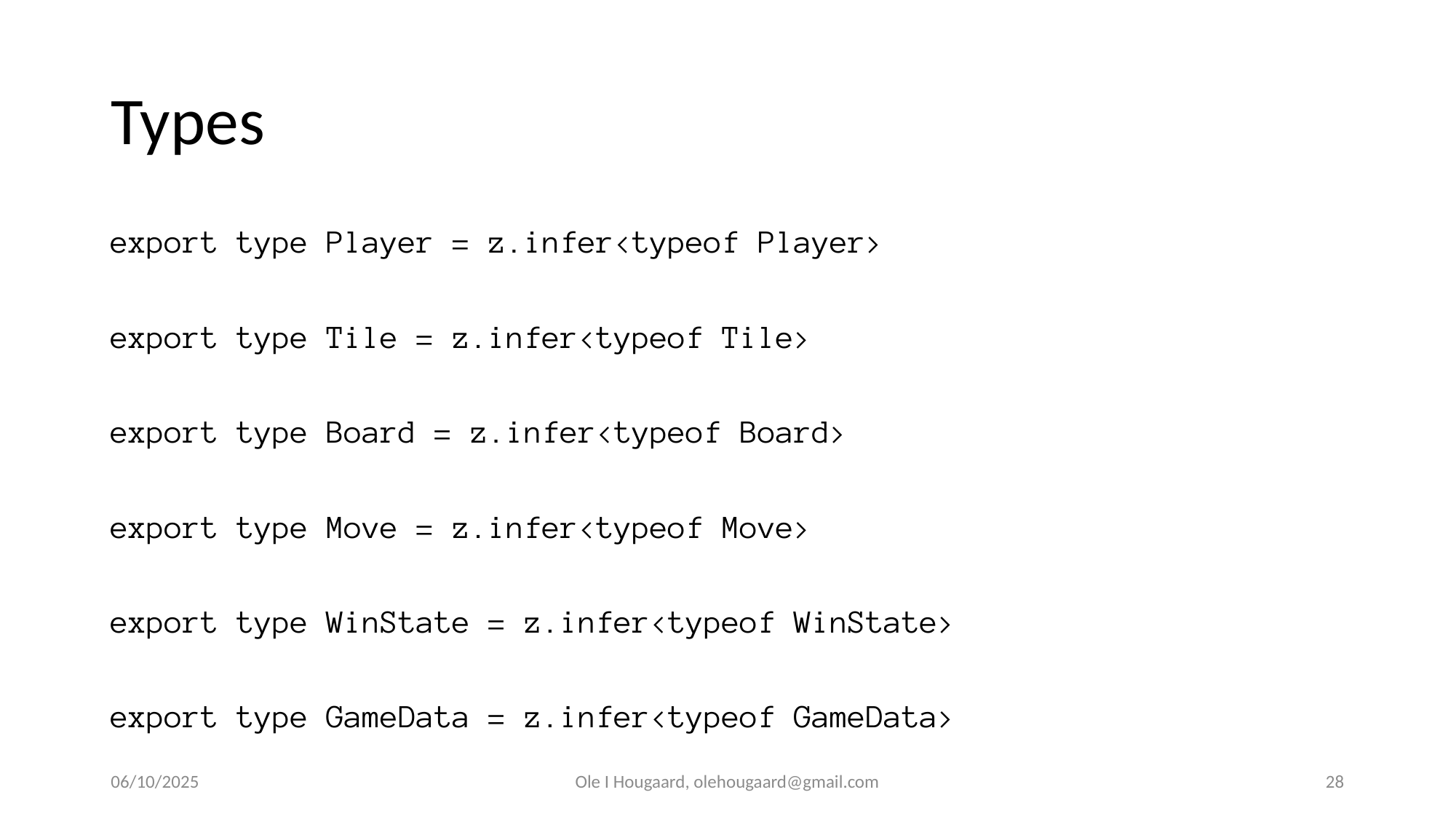

# Types
export type Player = z.infer<typeof Player>

export type Tile = z.infer<typeof Tile>

export type Board = z.infer<typeof Board>

export type Move = z.infer<typeof Move>

export type WinState = z.infer<typeof WinState>

export type GameData = z.infer<typeof GameData>
06/10/2025
Ole I Hougaard, olehougaard@gmail.com
28